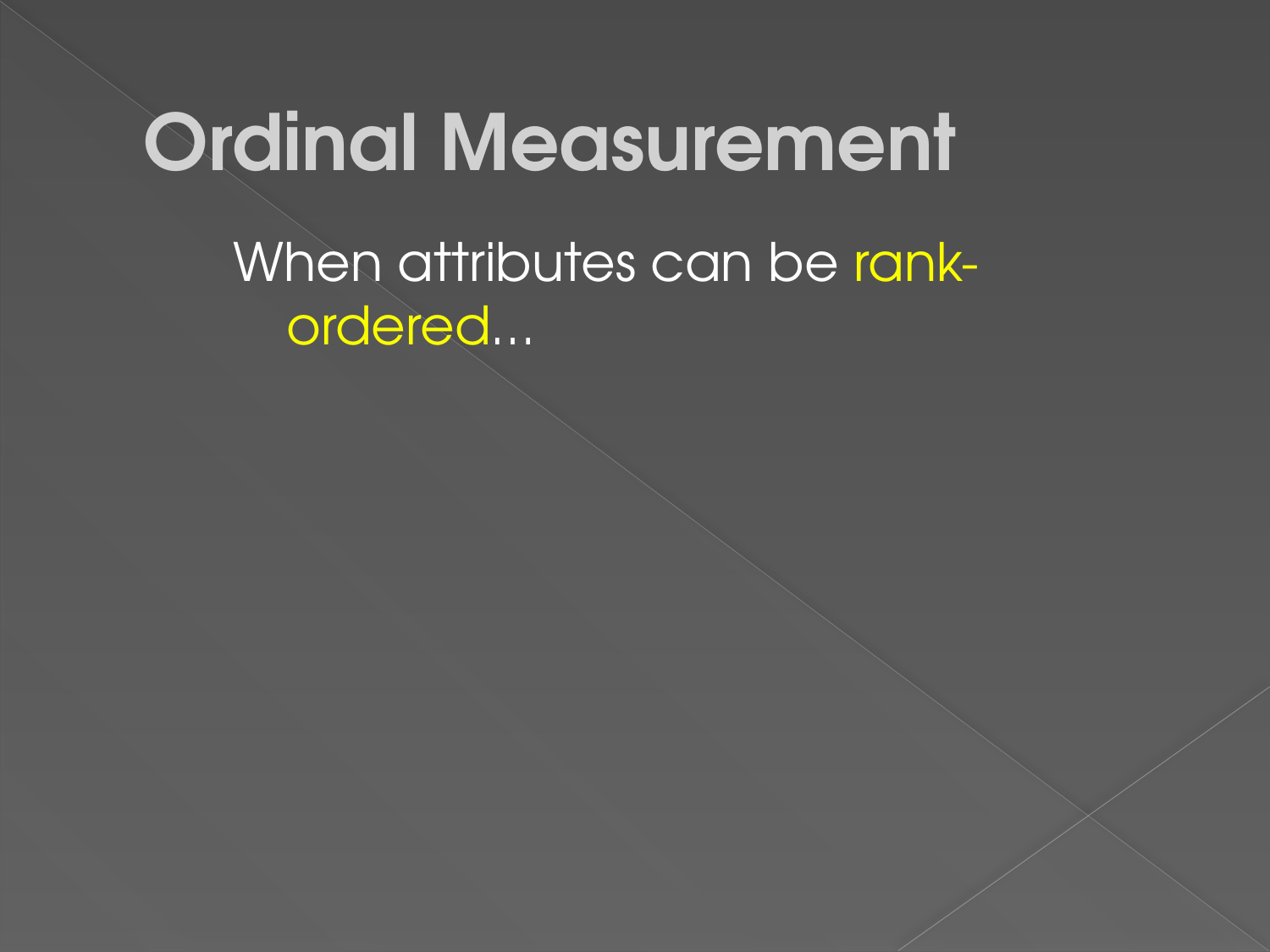

# Ordinal Measurement
When attributes can be rank-ordered…